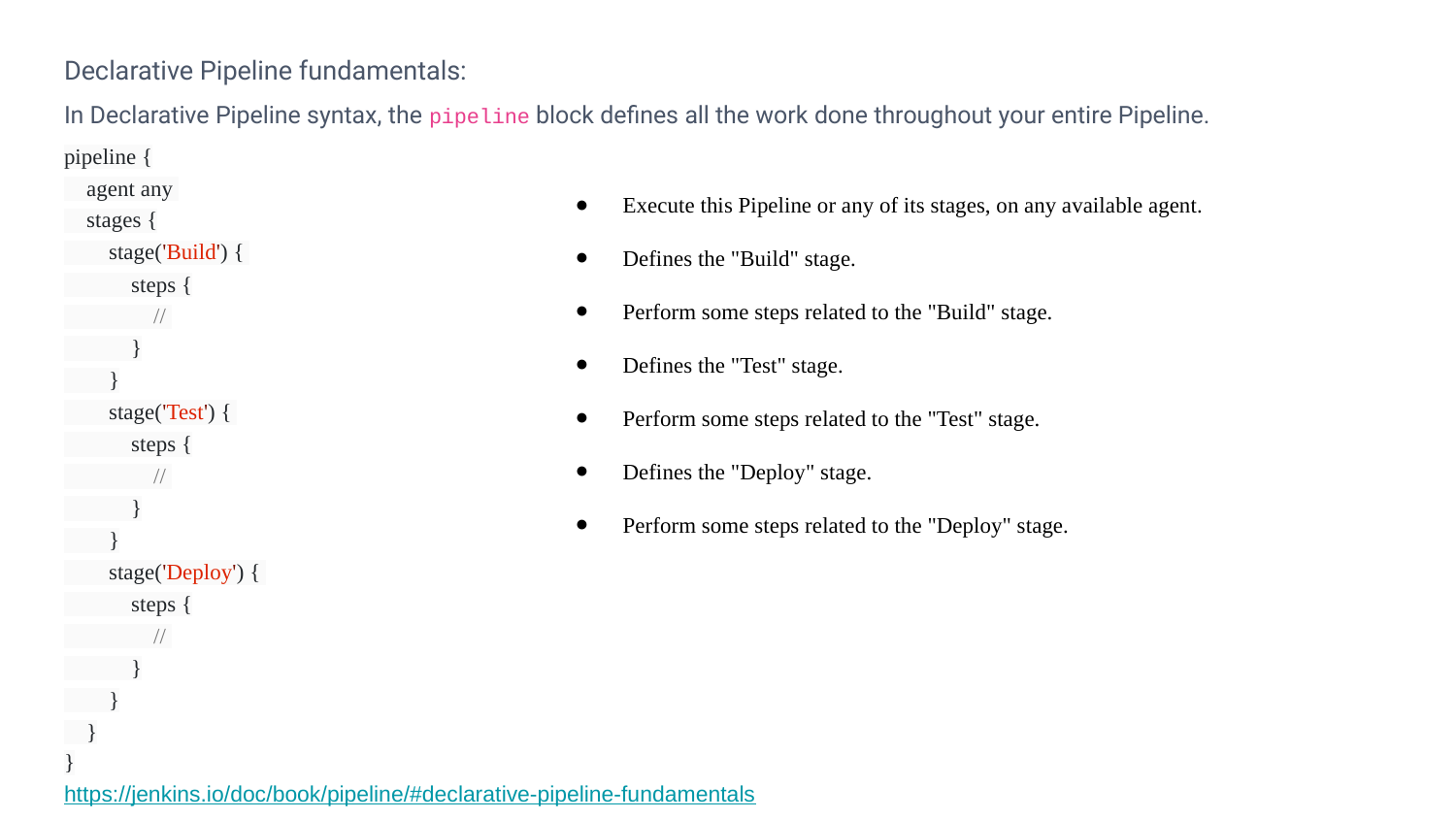

Declarative Pipeline fundamentals:
In Declarative Pipeline syntax, the pipeline block defines all the work done throughout your entire Pipeline.
pipeline {
    agent any
    stages {
        stage('Build') {
            steps {
                //
            }
        }
        stage('Test') {
            steps {
                //
            }
        }
        stage('Deploy') {
            steps {
                //
            }
        }
    }
}
https://jenkins.io/doc/book/pipeline/#declarative-pipeline-fundamentals

Execute this Pipeline or any of its stages, on any available agent.
Defines the "Build" stage.
Perform some steps related to the "Build" stage.
Defines the "Test" stage.
Perform some steps related to the "Test" stage.
Defines the "Deploy" stage.
Perform some steps related to the "Deploy" stage.